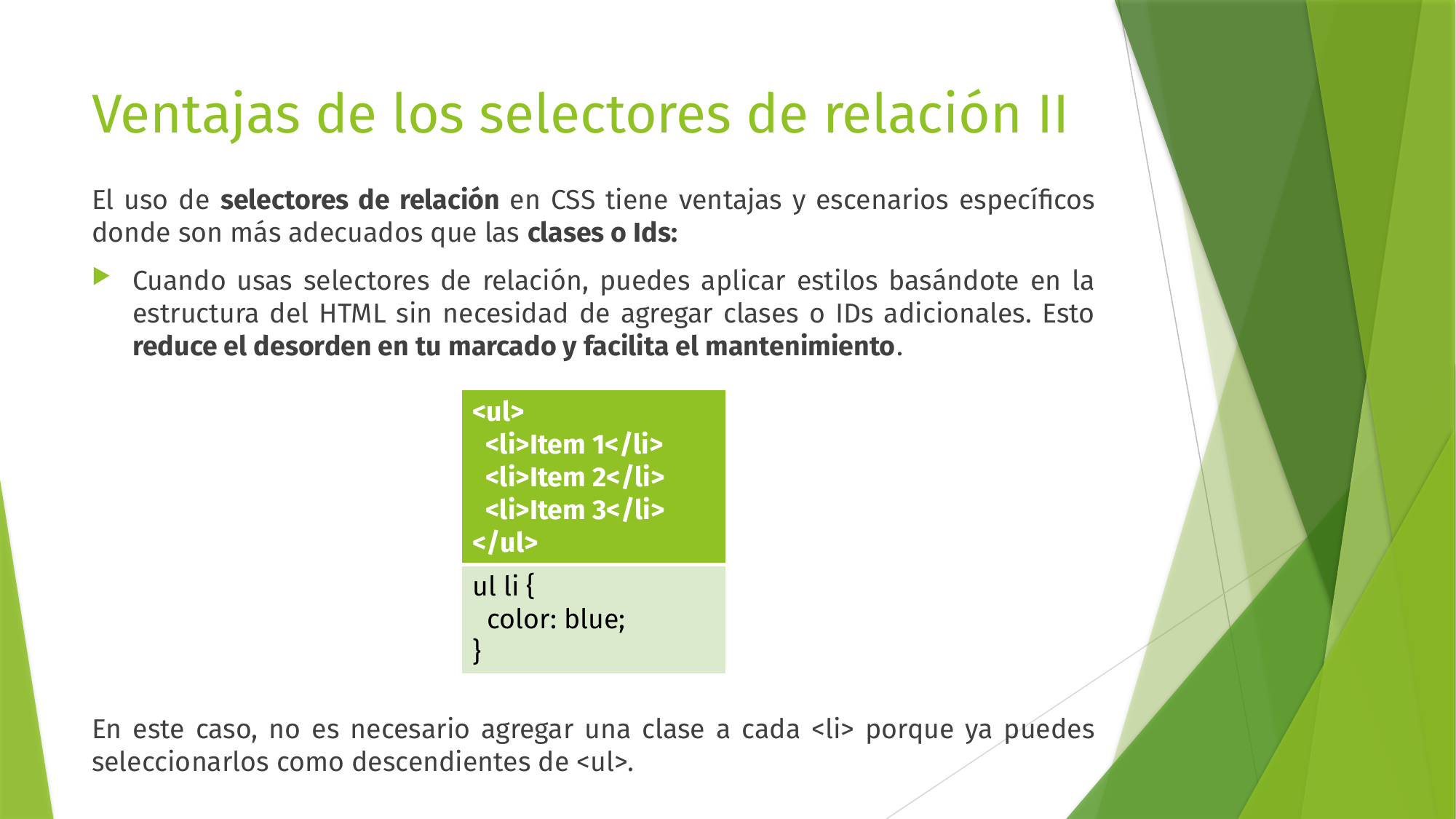

# Ventajas de los selectores de relación II
El uso de selectores de relación en CSS tiene ventajas y escenarios específicos donde son más adecuados que las clases o Ids:
Cuando usas selectores de relación, puedes aplicar estilos basándote en la estructura del HTML sin necesidad de agregar clases o IDs adicionales. Esto reduce el desorden en tu marcado y facilita el mantenimiento.

En este caso, no es necesario agregar una clase a cada <li> porque ya puedes seleccionarlos como descendientes de <ul>.
| <ul> <li>Item 1</li> <li>Item 2</li> <li>Item 3</li> </ul> |
| --- |
| ul li { color: blue; } |